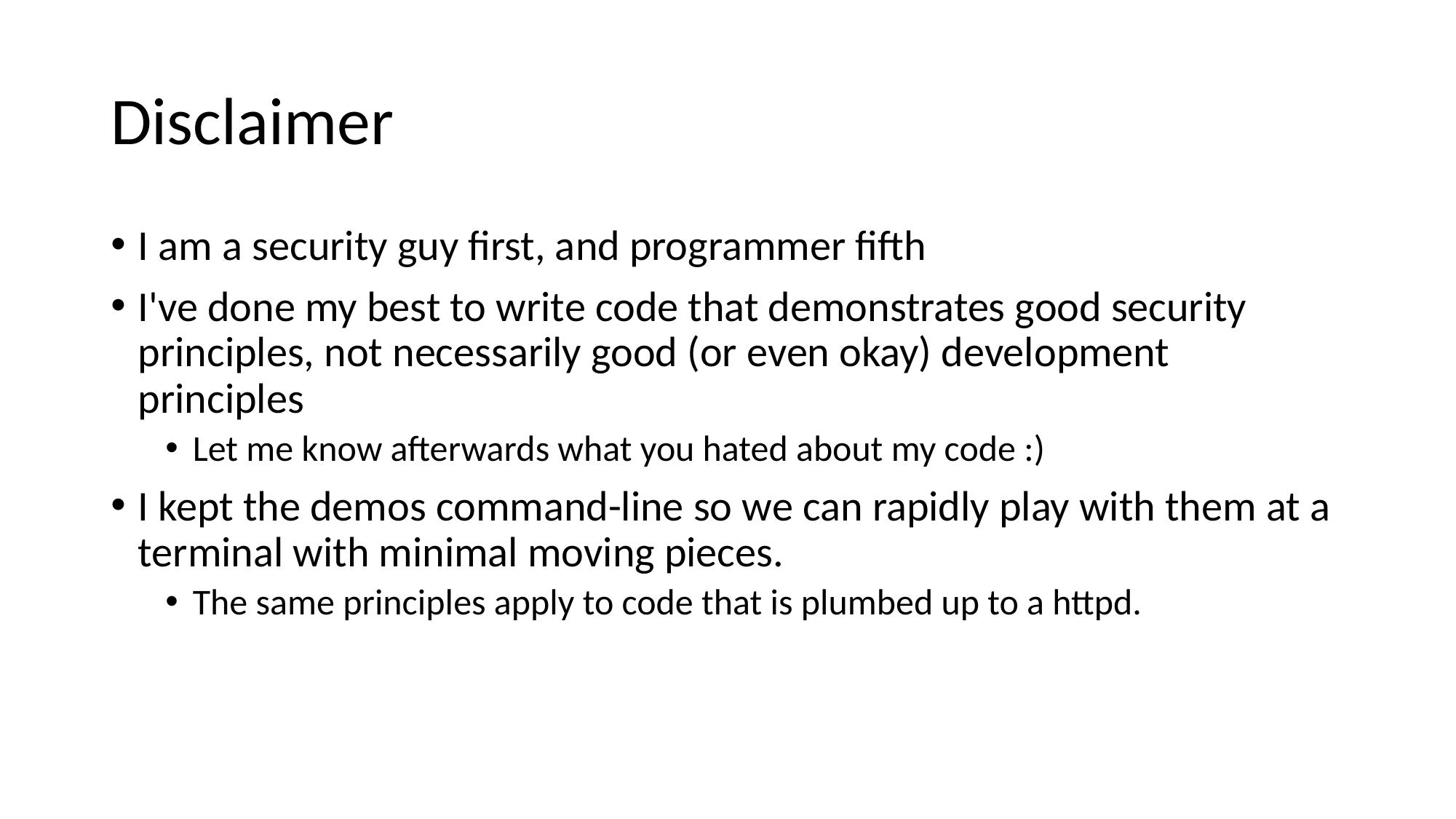

# Disclaimer
I am a security guy first, and programmer fifth
I've done my best to write code that demonstrates good security principles, not necessarily good (or even okay) development principles
Let me know afterwards what you hated about my code :)
I kept the demos command-line so we can rapidly play with them at a terminal with minimal moving pieces.
The same principles apply to code that is plumbed up to a httpd.